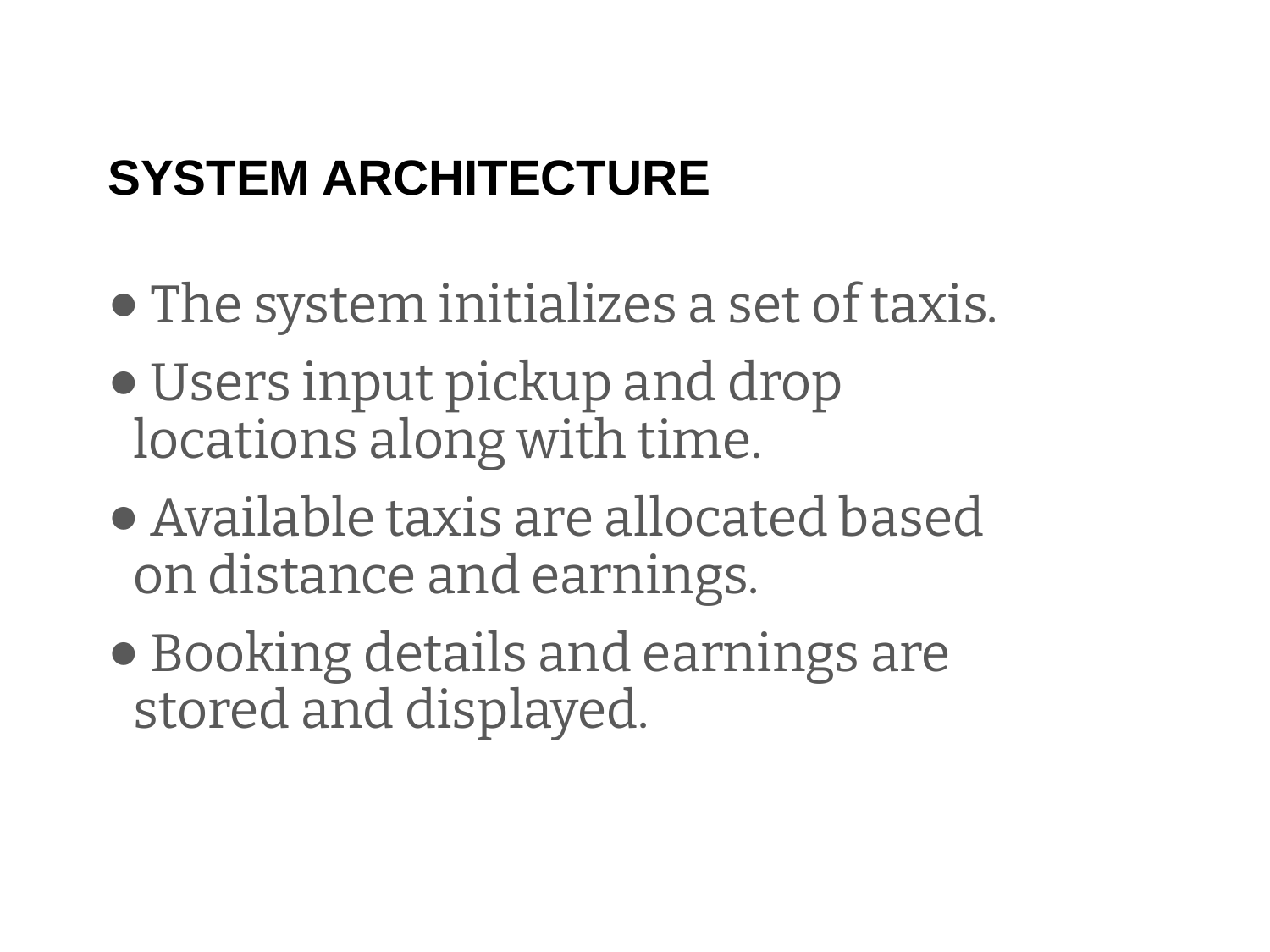

# SYSTEM ARCHITECTURE
 The system initializes a set of taxis.
 Users input pickup and drop      locations along with time.
 Available taxis are allocated based on distance and earnings.
 Booking details and earnings are stored and displayed.